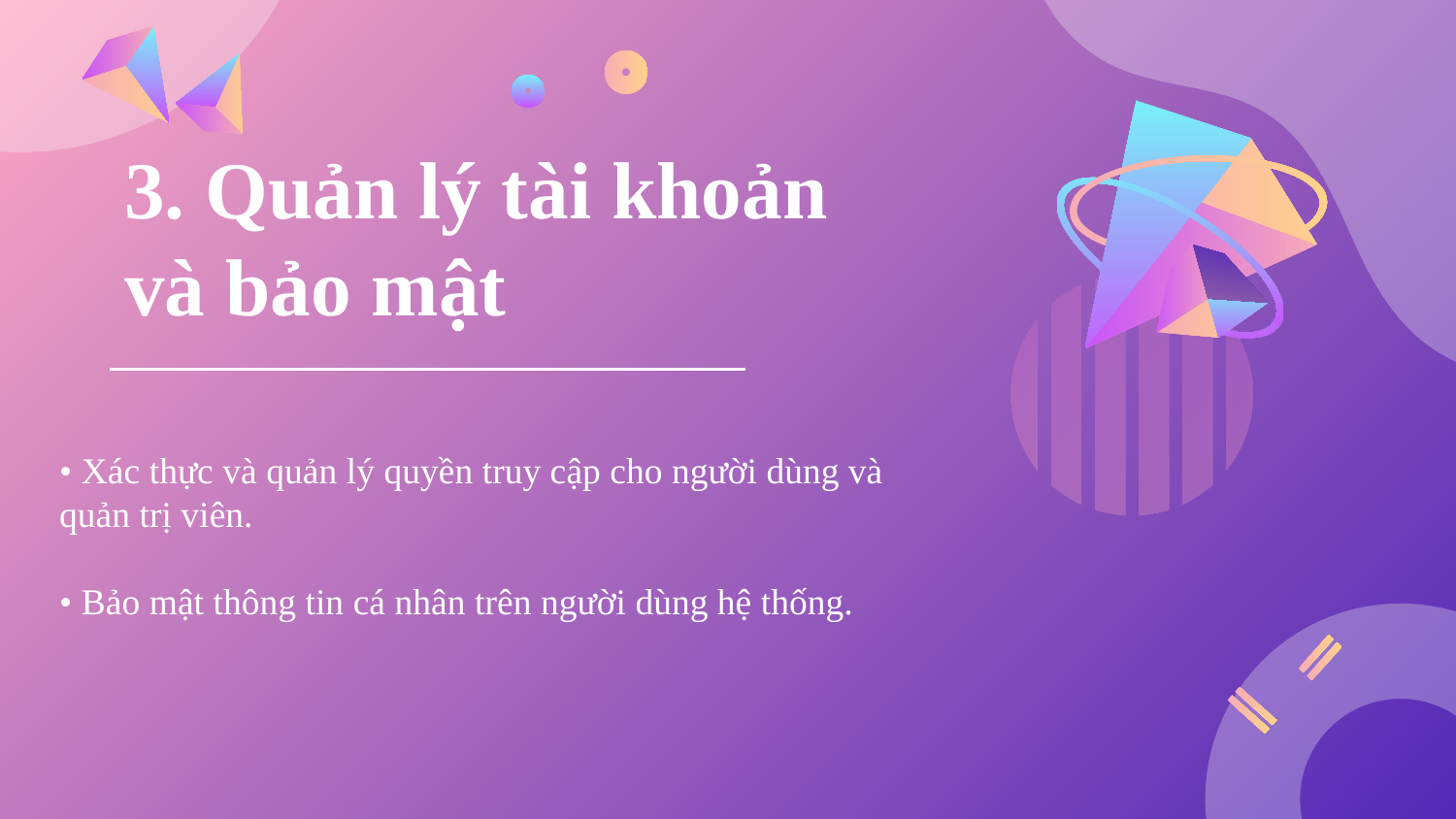

# 3. Quản lý tài khoản và bảo mật

• Xác thực và quản lý quyền truy cập cho người dùng và quản trị viên.

• Bảo mật thông tin cá nhân trên người dùng hệ thống.